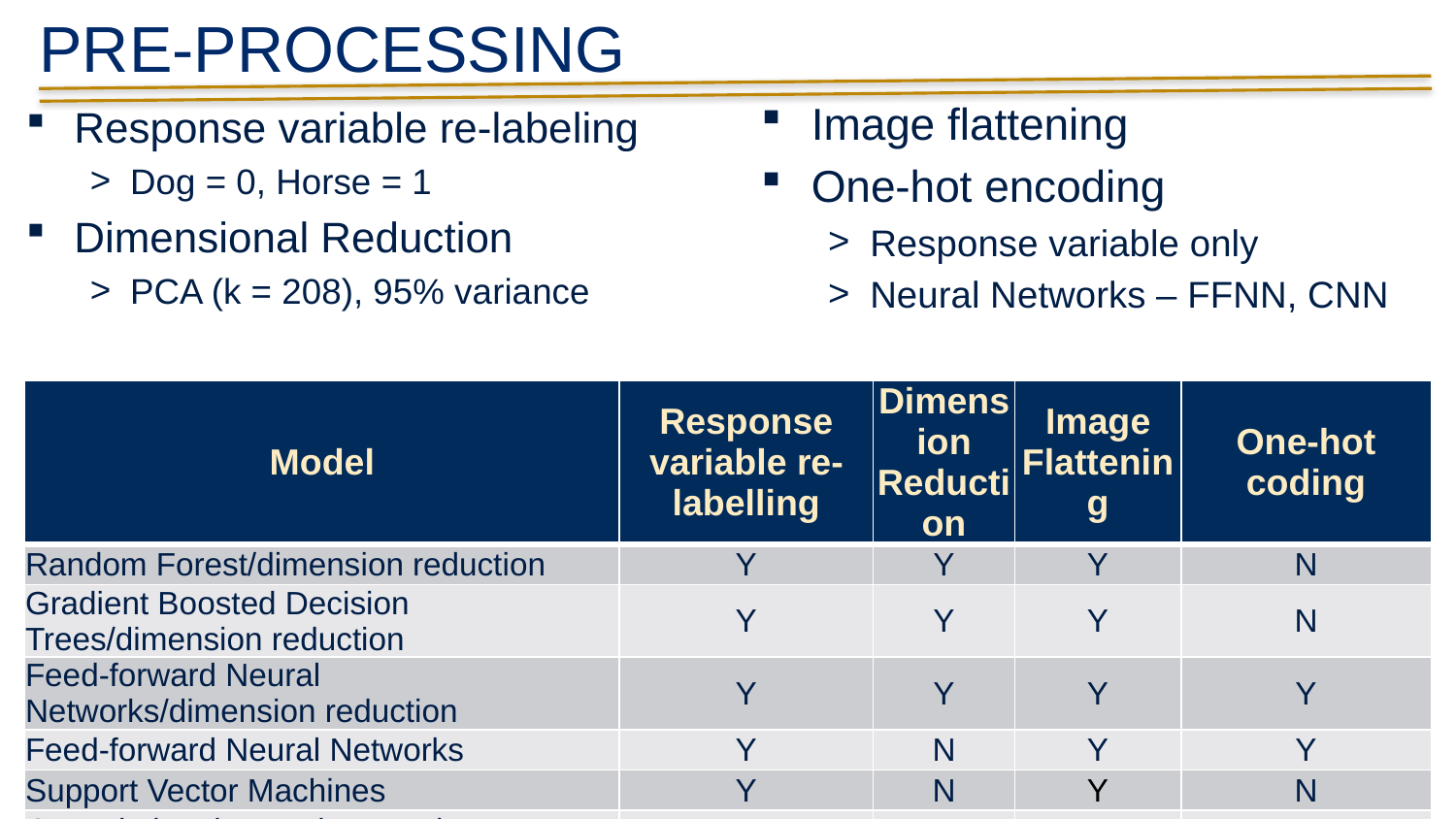

# Pre-processing
Image flattening
One-hot encoding
Response variable only
Neural Networks – FFNN, CNN
Response variable re-labeling
Dog = 0, Horse = 1
Dimensional Reduction
PCA (k = 208), 95% variance

| Model | Response variable re-labelling | Dimension Reduction | Image Flattening | One-hot coding |
| --- | --- | --- | --- | --- |
| Random Forest/dimension reduction | Y | Y | Y | N |
| Gradient Boosted Decision Trees/dimension reduction | Y | Y | Y | N |
| Feed-forward Neural Networks/dimension reduction | Y | Y | Y | Y |
| Feed-forward Neural Networks | Y | N | Y | Y |
| Support Vector Machines | Y | N | Y | N |
| Convolutional Neural Network | Y | N | Y | Y |